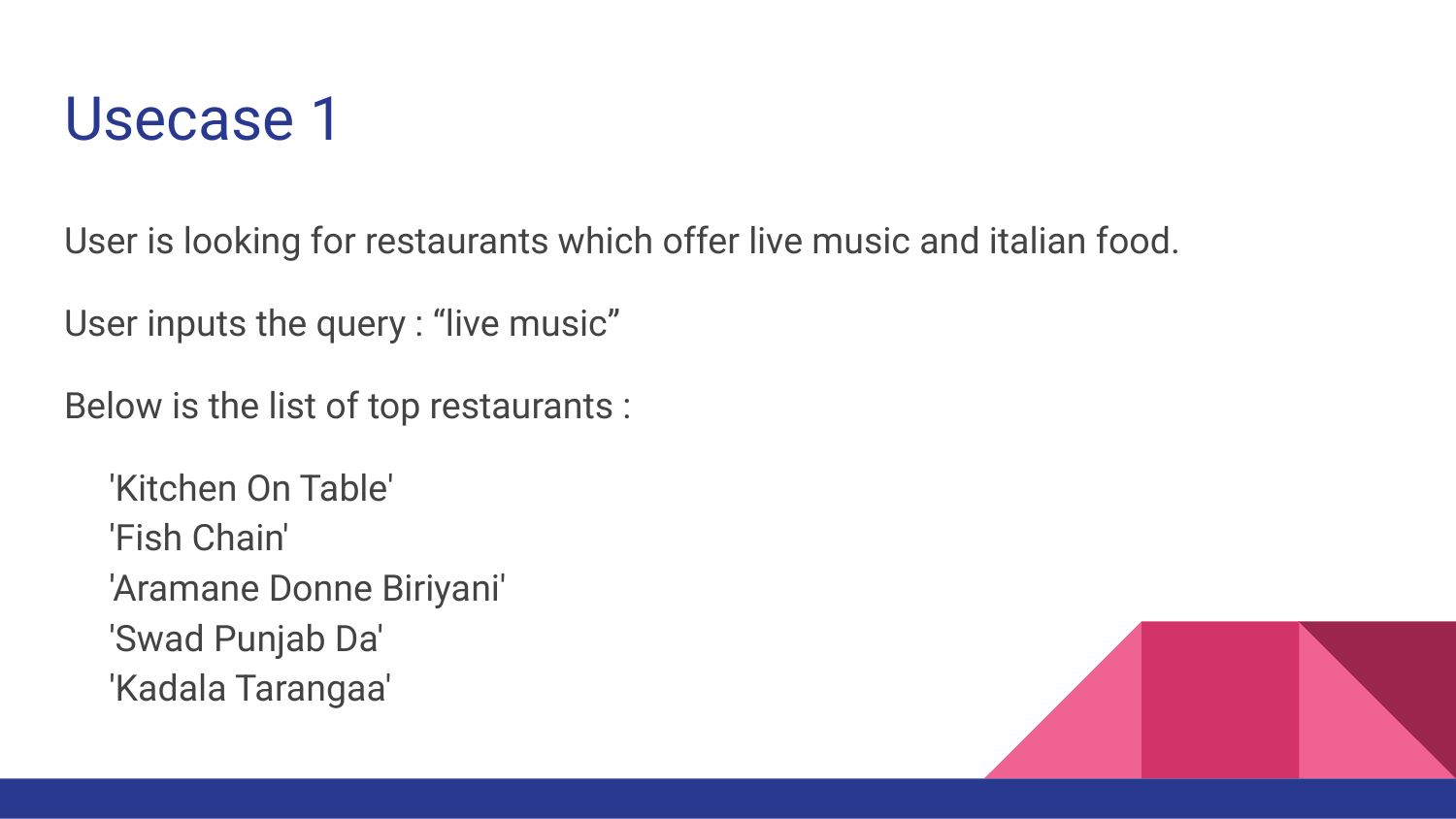

# Usecase 1
User is looking for restaurants which offer live music and italian food.
User inputs the query : “live music”
Below is the list of top restaurants :
     'Kitchen On Table'
     'Fish Chain'
     'Aramane Donne Biriyani'
     'Swad Punjab Da'
     'Kadala Tarangaa'